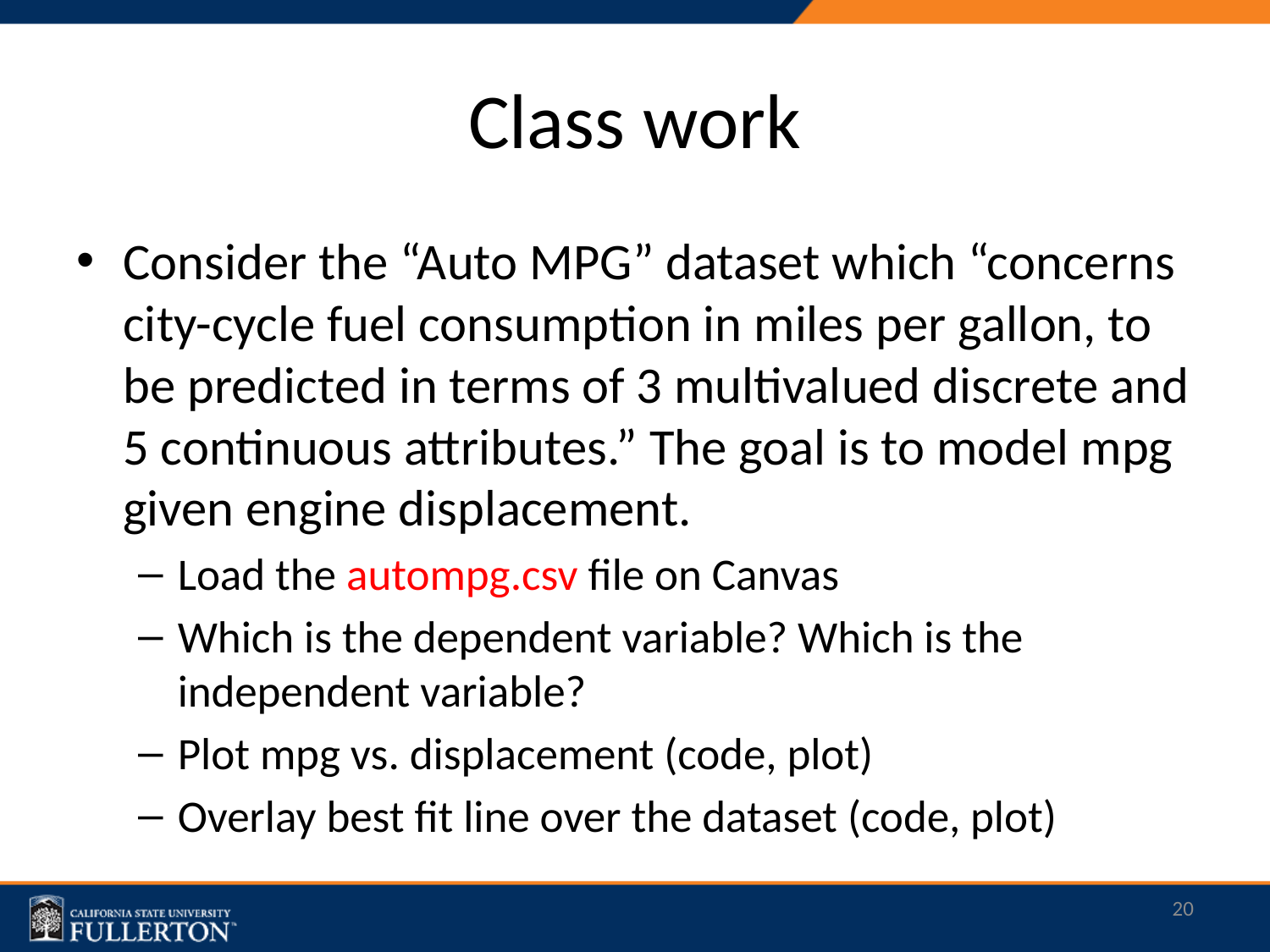

# Class work
Consider the “Auto MPG” dataset which “concerns city-cycle fuel consumption in miles per gallon, to be predicted in terms of 3 multivalued discrete and 5 continuous attributes.” The goal is to model mpg given engine displacement.
Load the autompg.csv file on Canvas
Which is the dependent variable? Which is the independent variable?
Plot mpg vs. displacement (code, plot)
Overlay best fit line over the dataset (code, plot)
20